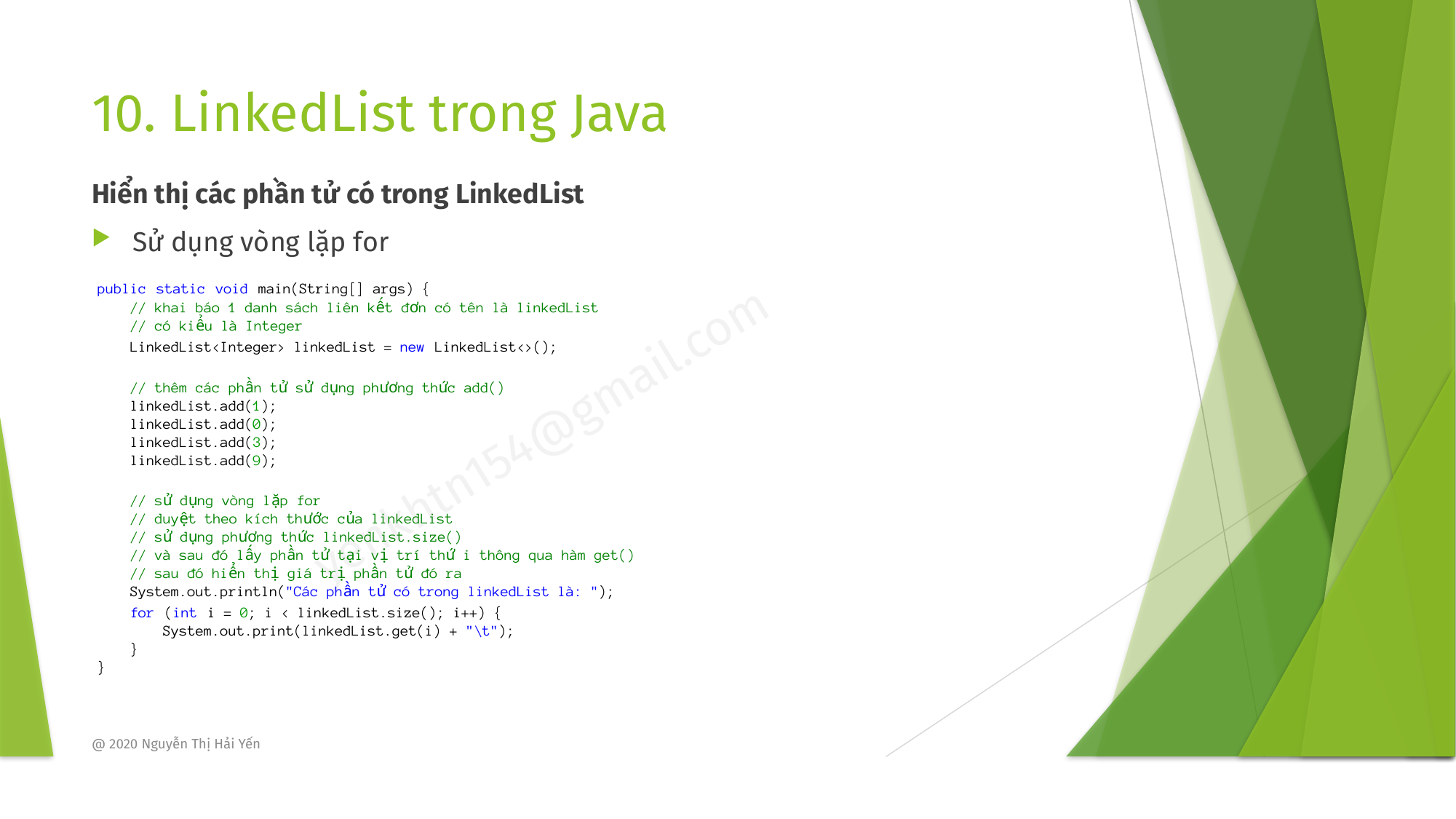

# 10. LinkedList trong Java
Hiển thị các phần tử có trong LinkedList
Sử dụng vòng lặp for
public static void main(String[] args) {
    // khai báo 1 danh sách liên kết đơn có tên là linkedList
    // có kiểu là Integer
    LinkedList<Integer> linkedList = new LinkedList<>();

    // thêm các phần tử sử dụng phương thức add()
    linkedList.add(1);
    linkedList.add(0);
    linkedList.add(3);
    linkedList.add(9);

    // sử dụng vòng lặp for
    // duyệt theo kích thước của linkedList
    // sử dụng phương thức linkedList.size()
    // và sau đó lấy phần tử tại vị trí thứ i thông qua hàm get()
    // sau đó hiển thị giá trị phần tử đó ra
    System.out.println("Các phần tử có trong linkedList là: ");
    for (int i = 0; i < linkedList.size(); i++) {
        System.out.print(linkedList.get(i) + "\t");
    }
}
@ 2020 Nguyễn Thị Hải Yến